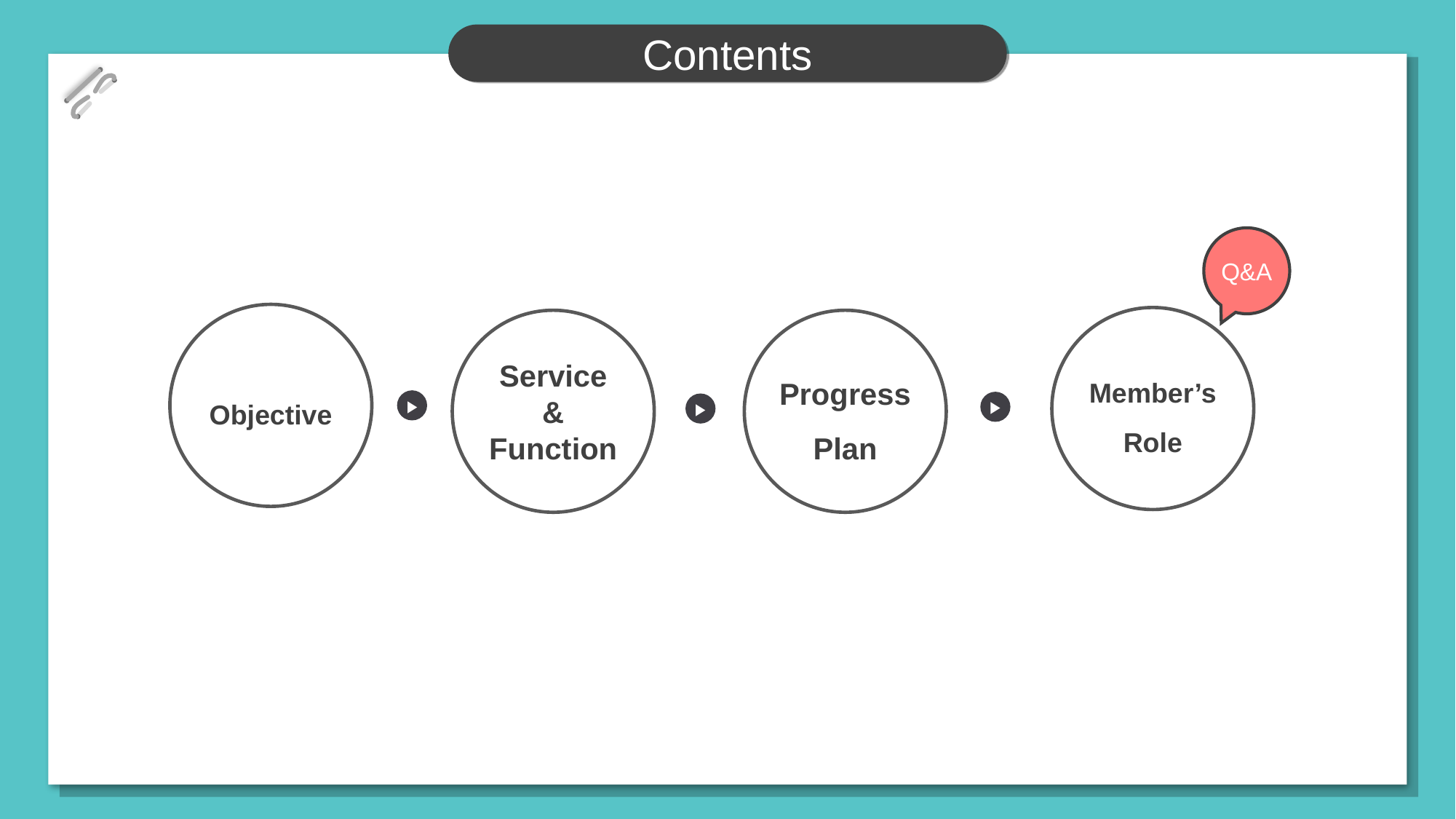

Contents

Q&A
Objective
Member’s
Role
Service
&
Function
Progress
Plan
▶
▶
▶